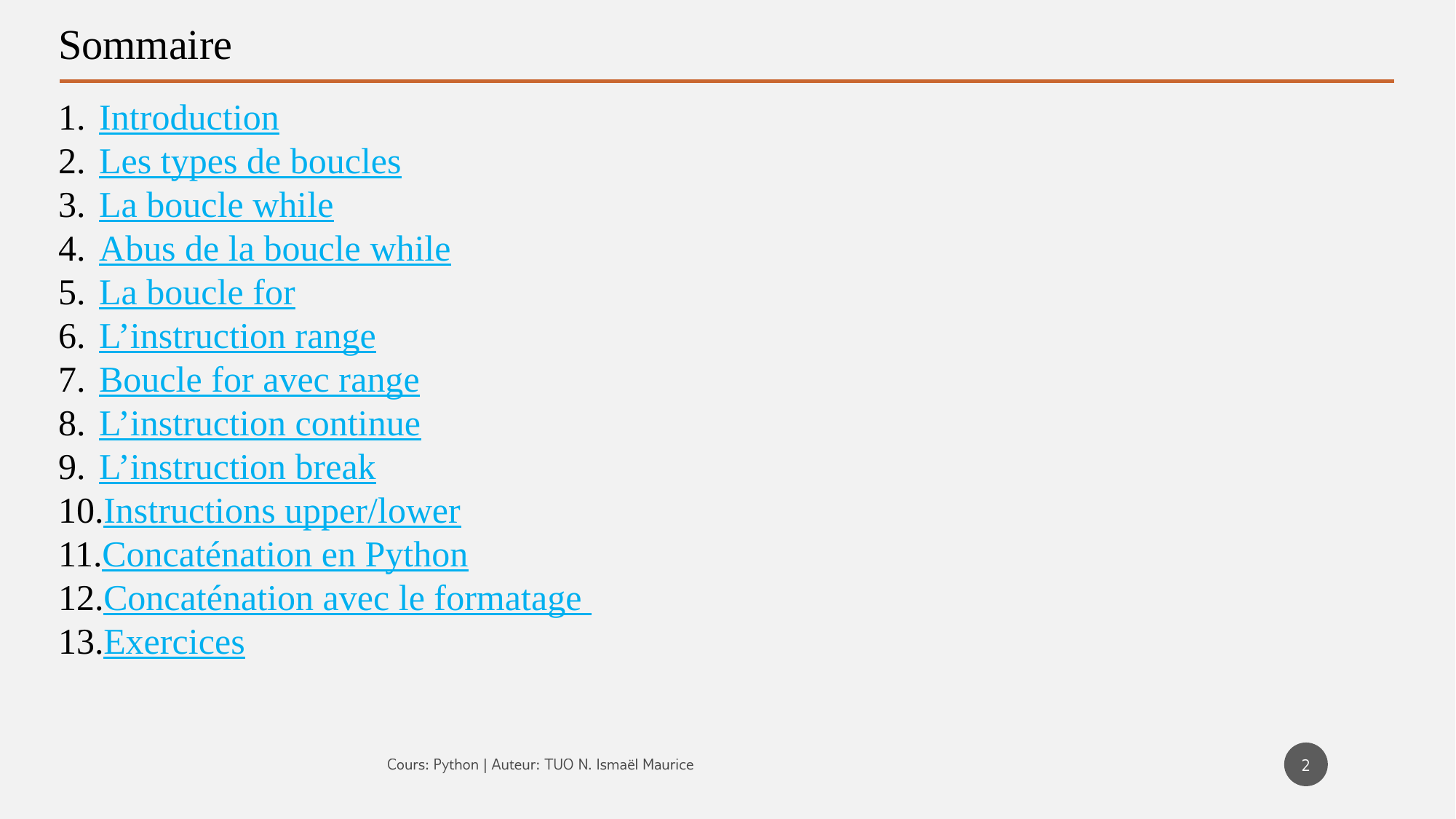

Sommaire
Introduction
Les types de boucles
La boucle while
Abus de la boucle while
La boucle for
L’instruction range
Boucle for avec range
L’instruction continue
L’instruction break
Instructions upper/lower
Concaténation en Python
Concaténation avec le formatage
Exercices

2
Cours: Python | Auteur: TUO N. Ismaël Maurice